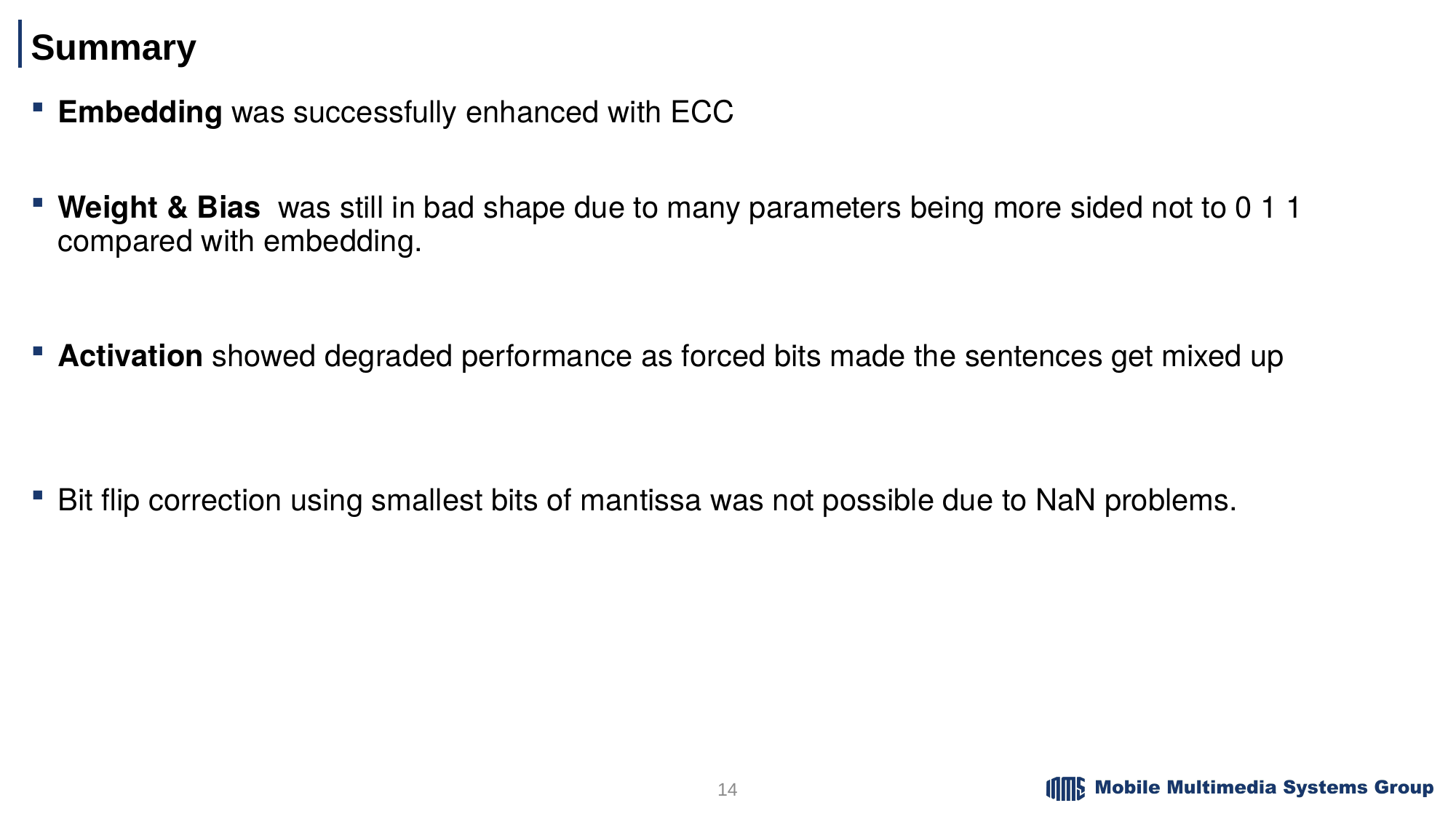

# Summary
Embedding was successfully enhanced with ECC

Weight & Bias  was still in bad shape due to many parameters being more sided not to 0 1 1 compared with embedding.

Activation showed degraded performance as forced bits made the sentences get mixed up

Bit flip correction using smallest bits of mantissa was not possible due to NaN problems.
14